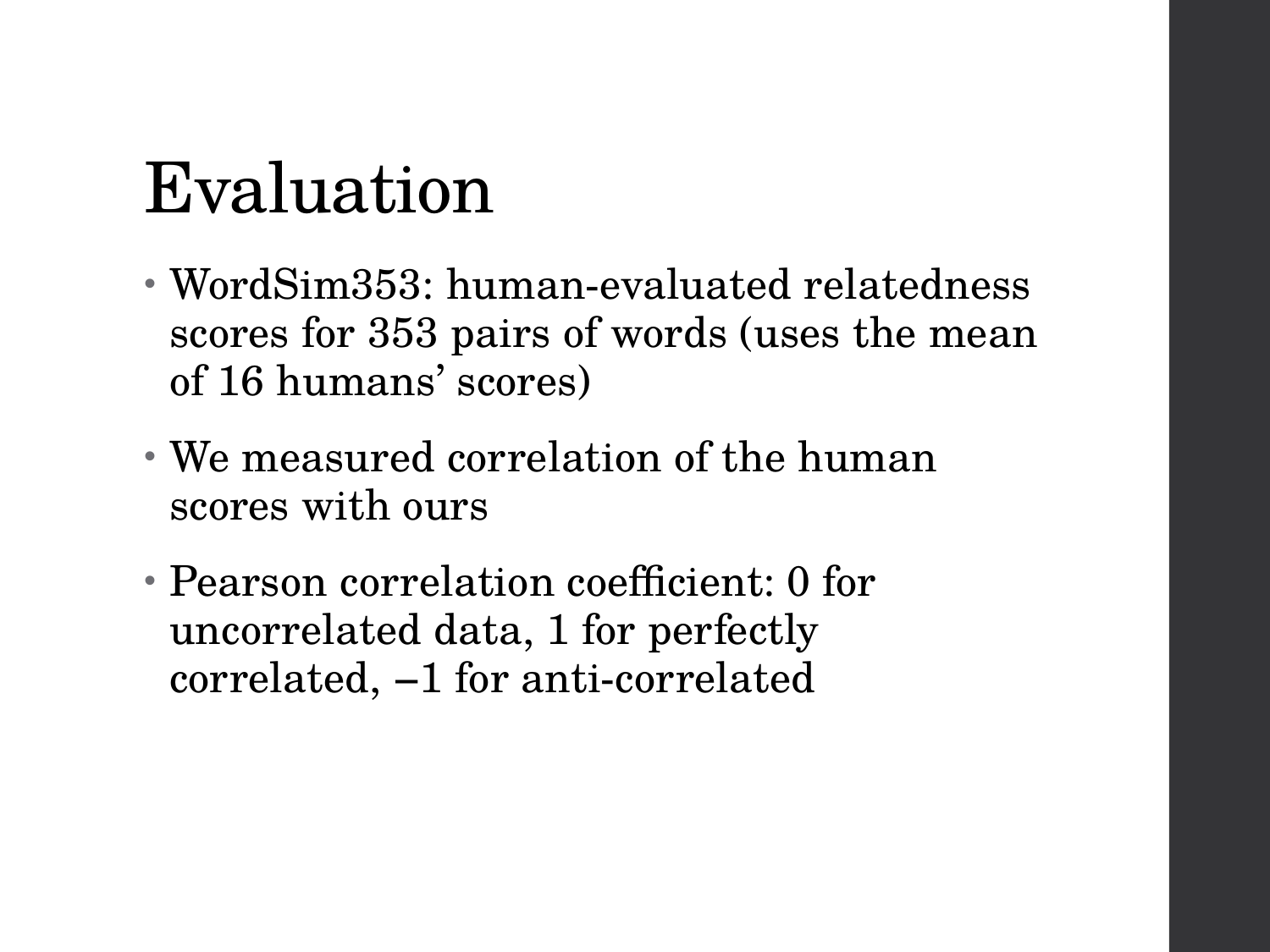

# Evaluation
WordSim353: human-evaluated relatedness scores for 353 pairs of words (uses the mean of 16 humans’ scores)
We measured correlation of the human scores with ours
Pearson correlation coefficient: 0 for uncorrelated data, 1 for perfectly correlated, −1 for anti-correlated